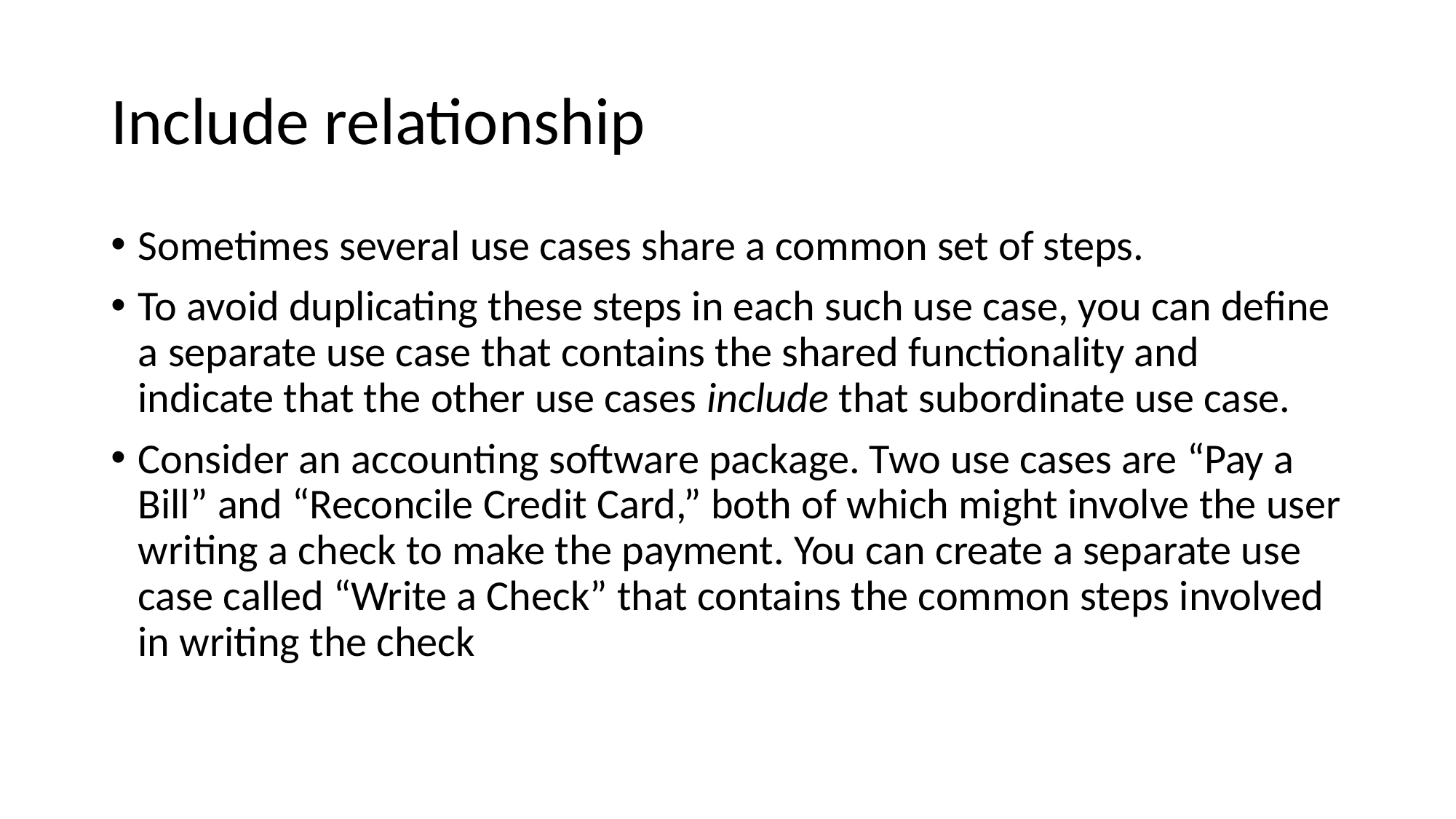

Include relationship
Sometimes several use cases share a common set of steps.
To avoid duplicating these steps in each such use case, you can define a separate use case that contains the shared functionality and indicate that the other use cases include that subordinate use case.
Consider an accounting software package. Two use cases are “Pay a Bill” and “Reconcile Credit Card,” both of which might involve the user writing a check to make the payment. You can create a separate use case called “Write a Check” that contains the common steps involved in writing the check